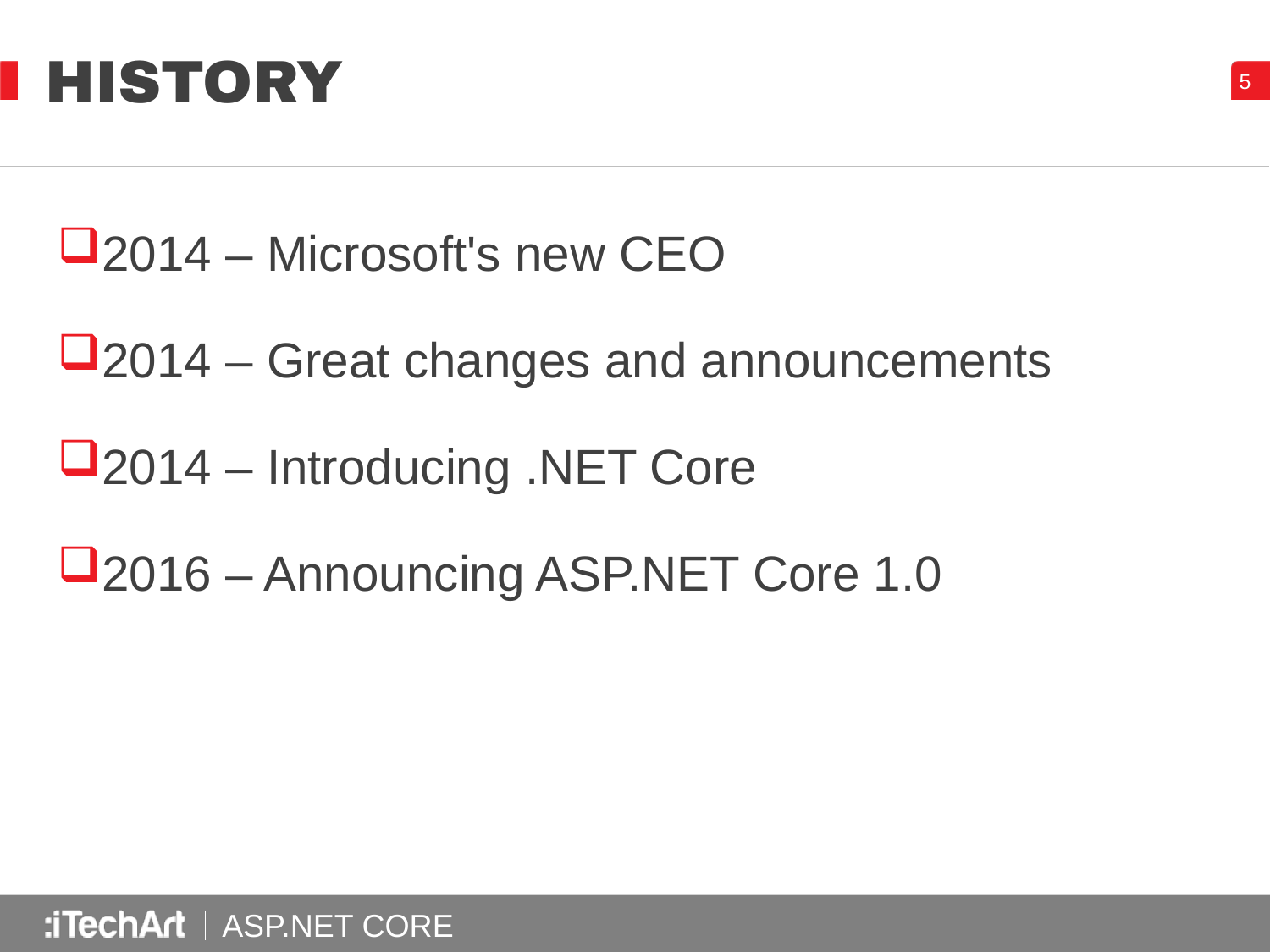

# HISTORY
2014 – Microsoft's new CEO
2014 – Great changes and announcements
2014 – Introducing .NET Core
2016 – Announcing ASP.NET Core 1.0